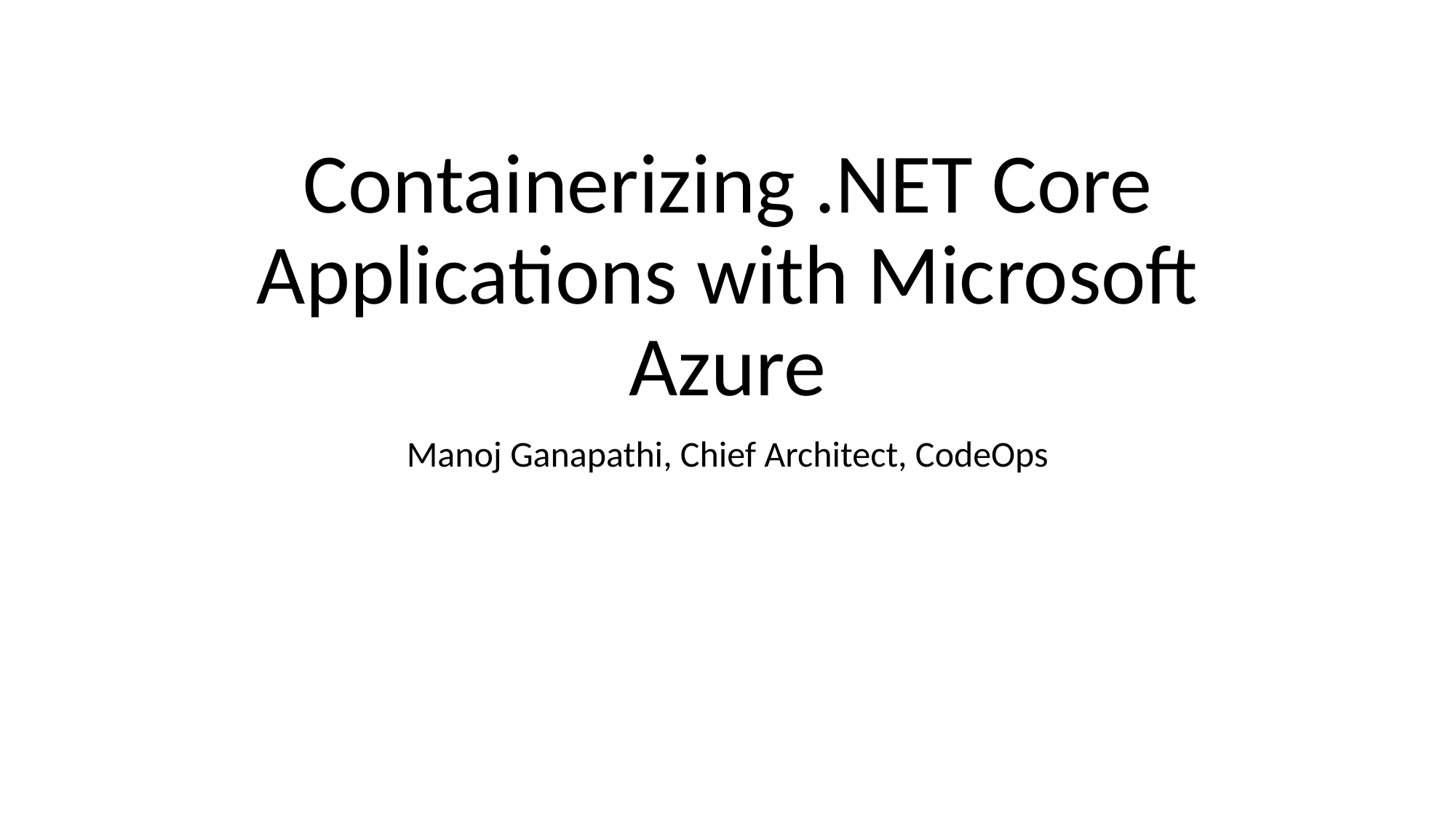

# Containerizing .NET Core Applications with Microsoft Azure
Manoj Ganapathi, Chief Architect, CodeOps